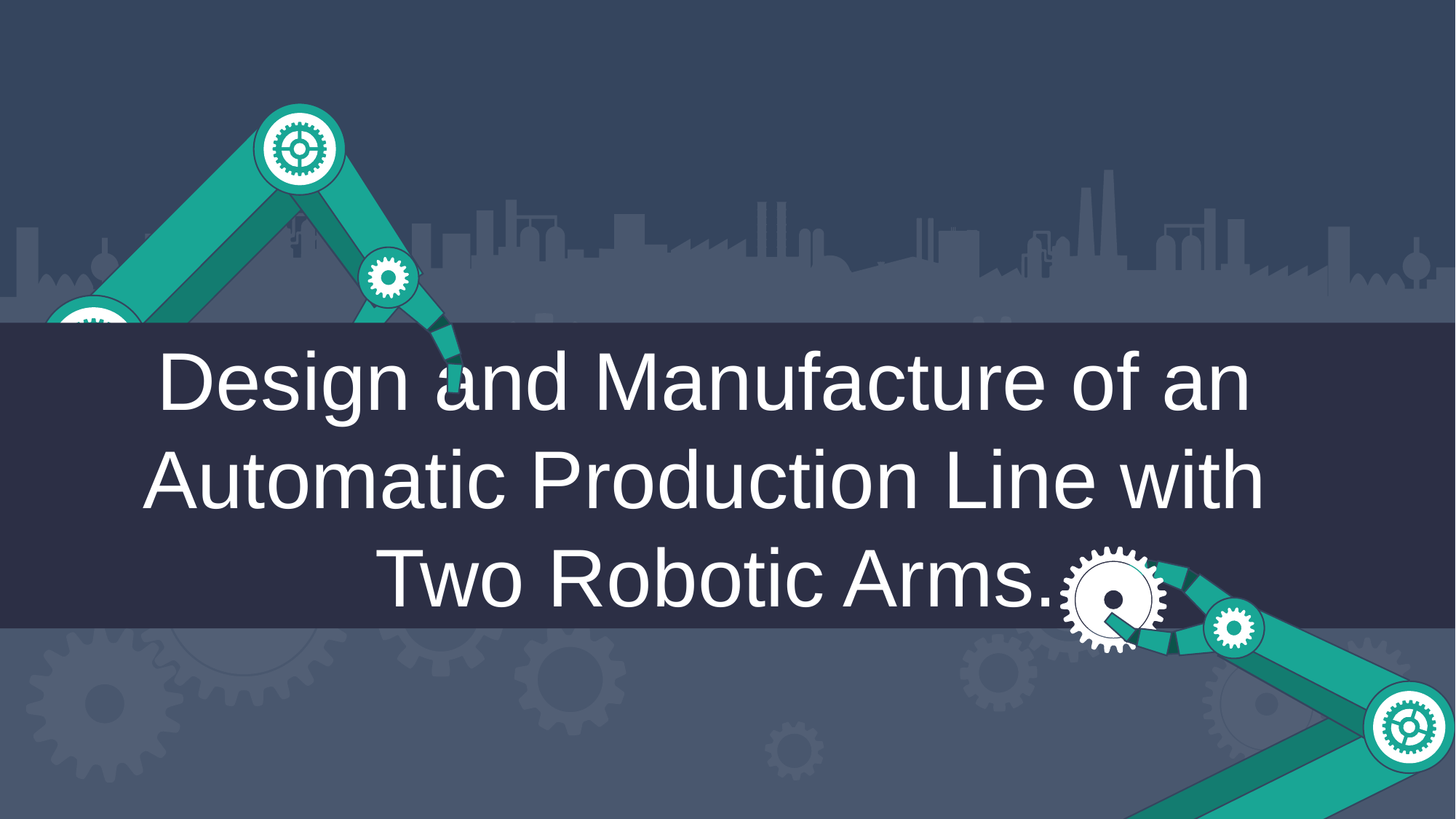

Design and Manufacture of an
Automatic Production Line with
Two Robotic Arms.